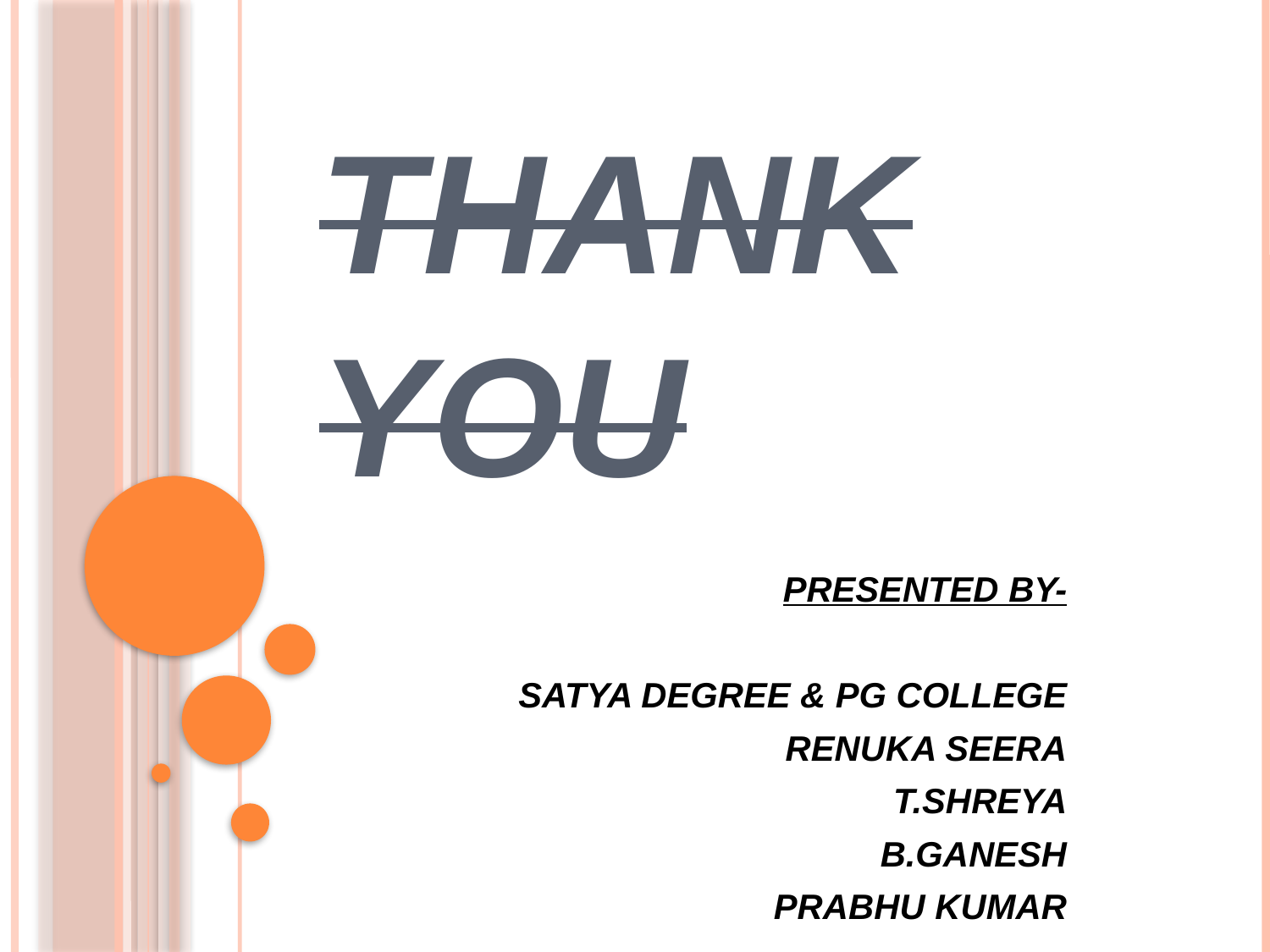

# THANK YOU
PRESENTED BY-

SATYA DEGREE & PG COLLEGE
RENUKA SEERA
T.SHREYA
B.GANESH
PRABHU KUMAR